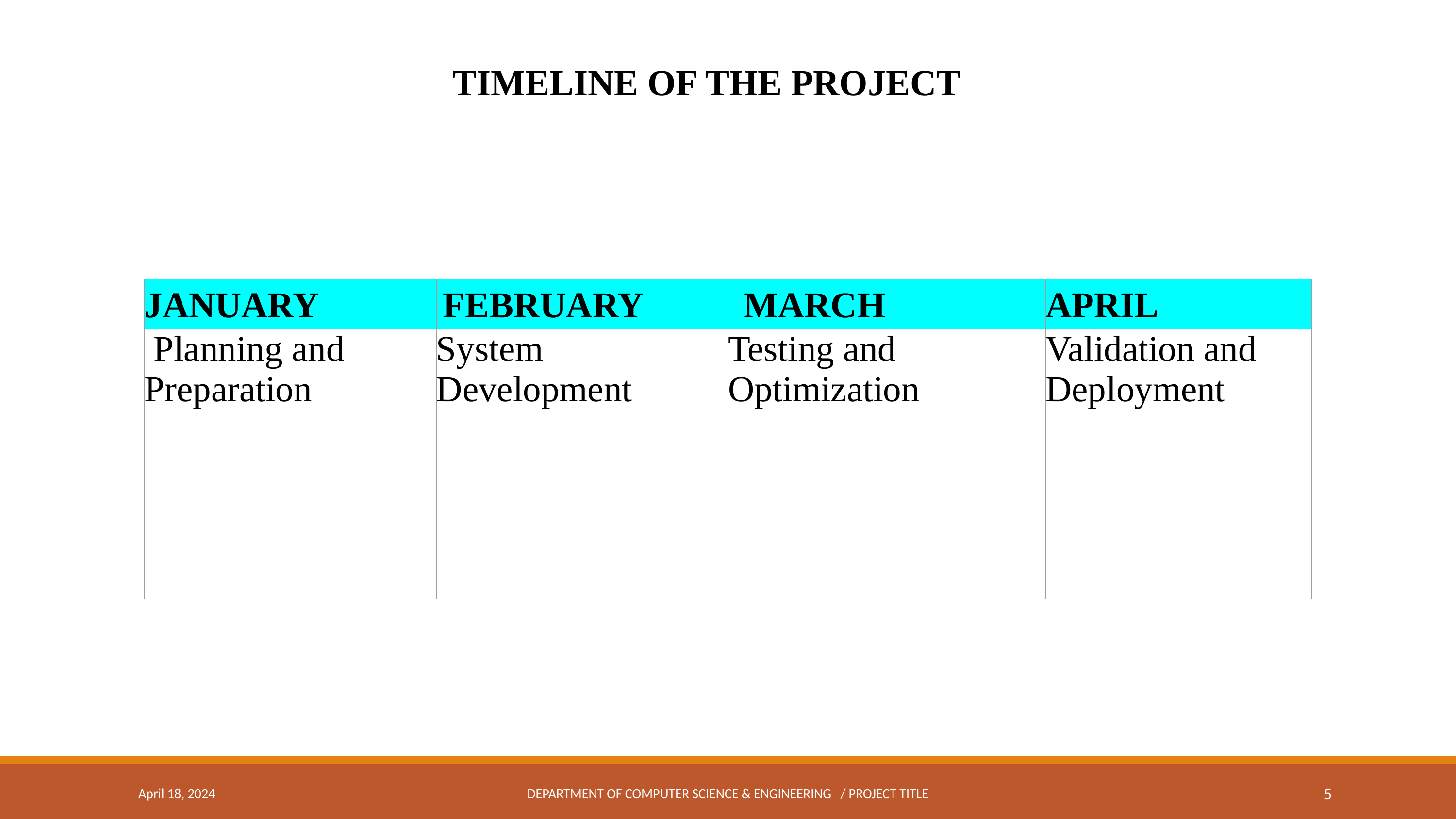

TIMELINE OF THE PROJECT
| JANUARY | FEBRUARY | MARCH | APRIL |
| --- | --- | --- | --- |
| Planning and Preparation | System Development | Testing and Optimization | Validation and Deployment |
April 18, 2024
DEPARTMENT OF COMPUTER SCIENCE & ENGINEERING   / PROJECT TITLE
5